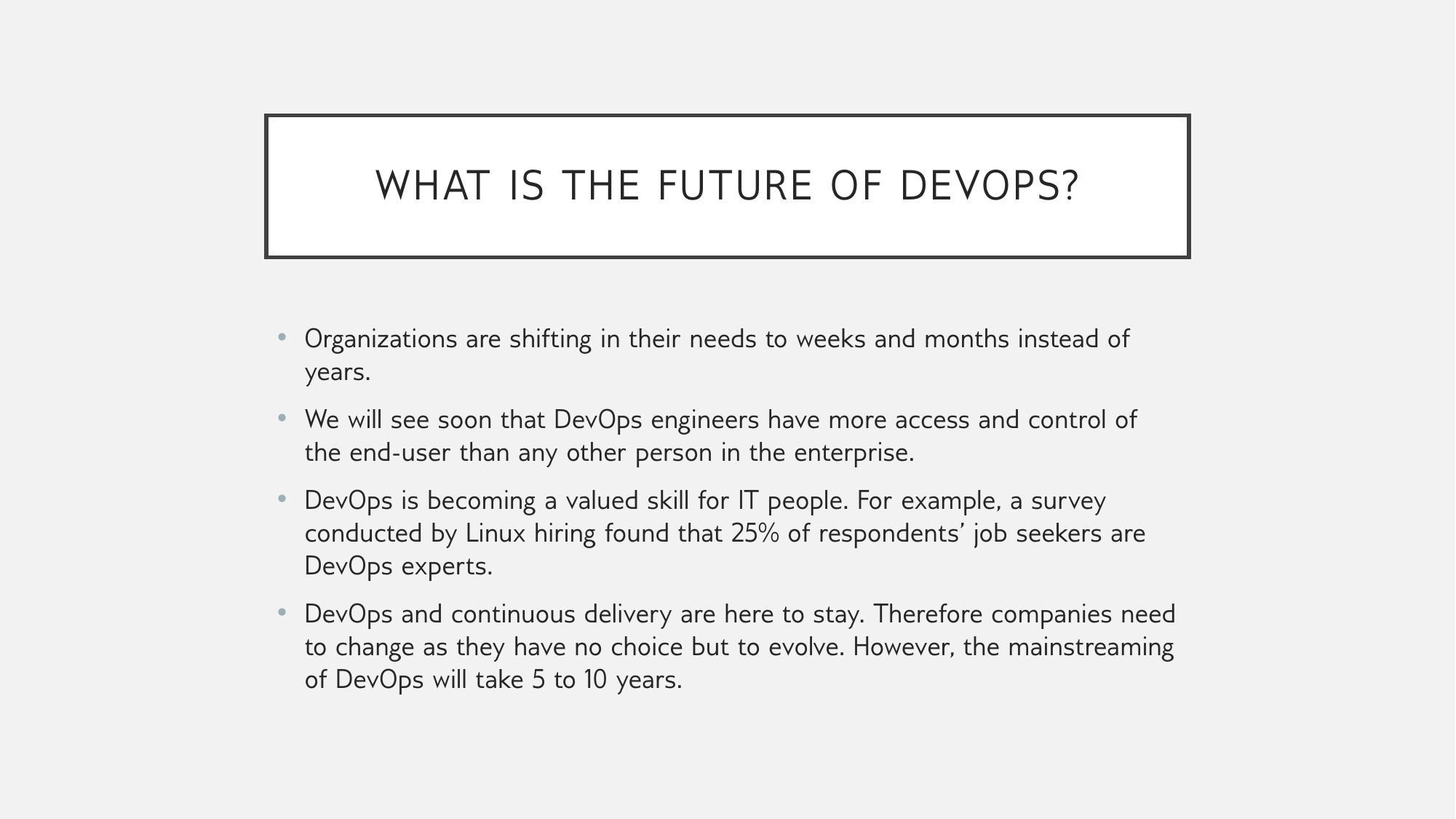

# What is the future of DevOps?
Organizations are shifting in their needs to weeks and months instead of years.
We will see soon that DevOps engineers have more access and control of the end-user than any other person in the enterprise.
DevOps is becoming a valued skill for IT people. For example, a survey conducted by Linux hiring found that 25% of respondents’ job seekers are DevOps experts.
DevOps and continuous delivery are here to stay. Therefore companies need to change as they have no choice but to evolve. However, the mainstreaming of DevOps will take 5 to 10 years.